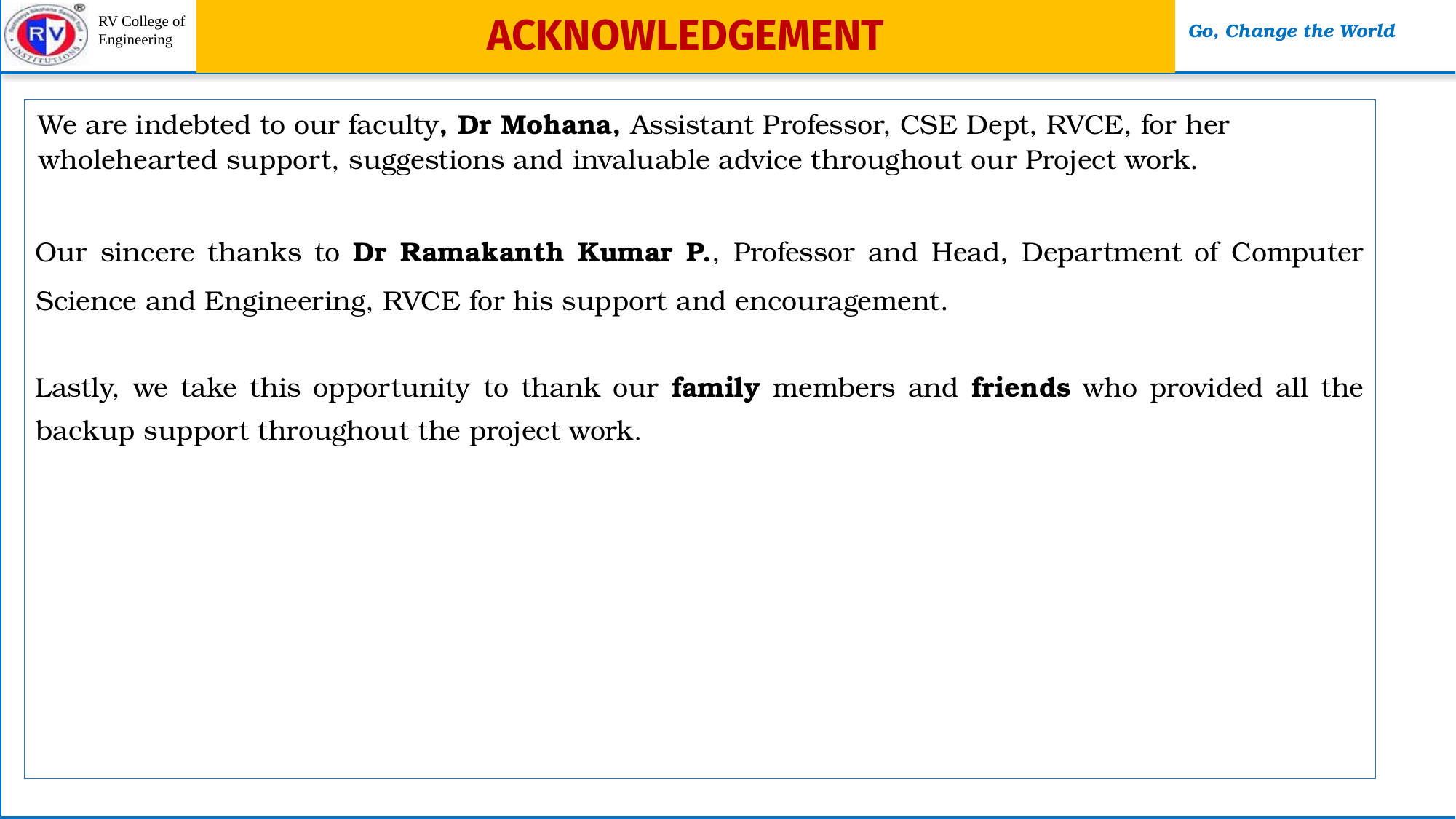

# ACKNOWLEDGEMENT
We are indebted to our faculty, Dr Mohana, Assistant Professor, CSE Dept, RVCE, for her wholehearted support, suggestions and invaluable advice throughout our Project work.

Our sincere thanks to Dr Ramakanth Kumar P., Professor and Head, Department of Computer Science and Engineering, RVCE for his support and encouragement.

Lastly, we take this opportunity to thank our family members and friends who provided all the backup support throughout the project work.